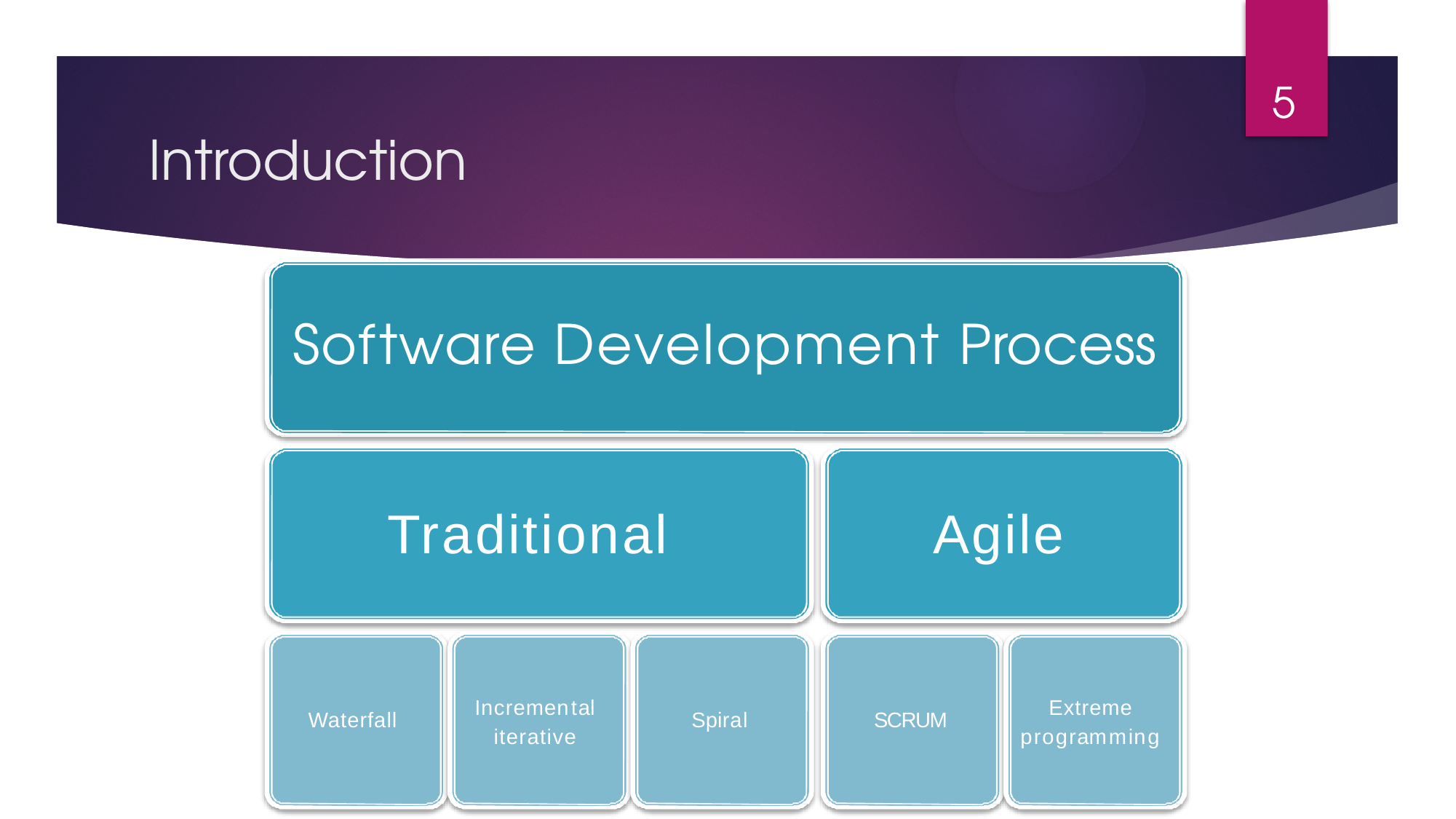

5
# Introduction

Software Development Process

Traditional
Agile

Incremental  iterative
Extreme  programming
Waterfall
Spiral
SCRUM